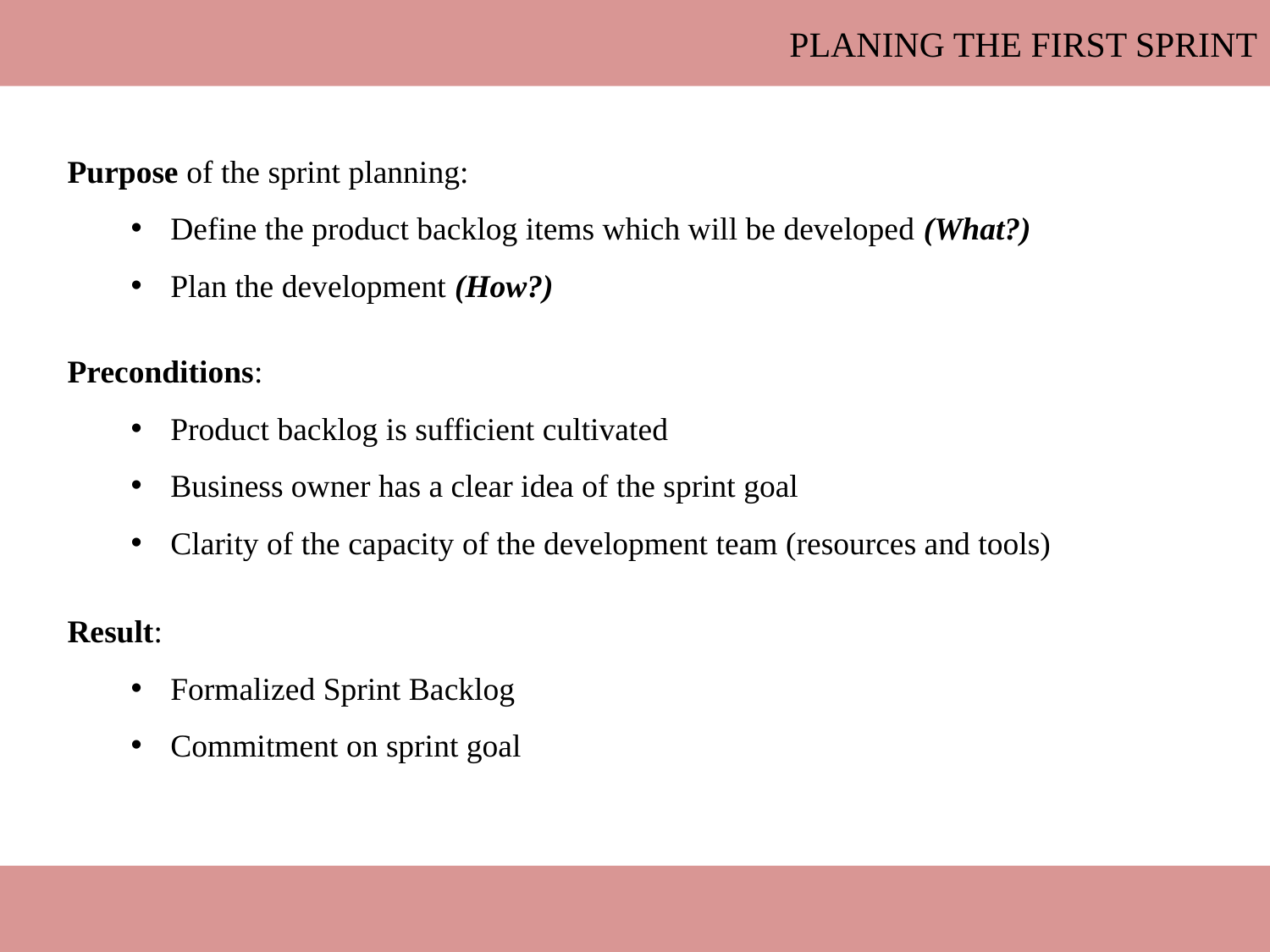

Planing the first Sprint
Purpose of the sprint planning:
Define the product backlog items which will be developed (What?)
Plan the development (How?)

Preconditions:
Product backlog is sufficient cultivated
Business owner has a clear idea of the sprint goal
Clarity of the capacity of the development team (resources and tools)

Result:
Formalized Sprint Backlog
Commitment on sprint goal